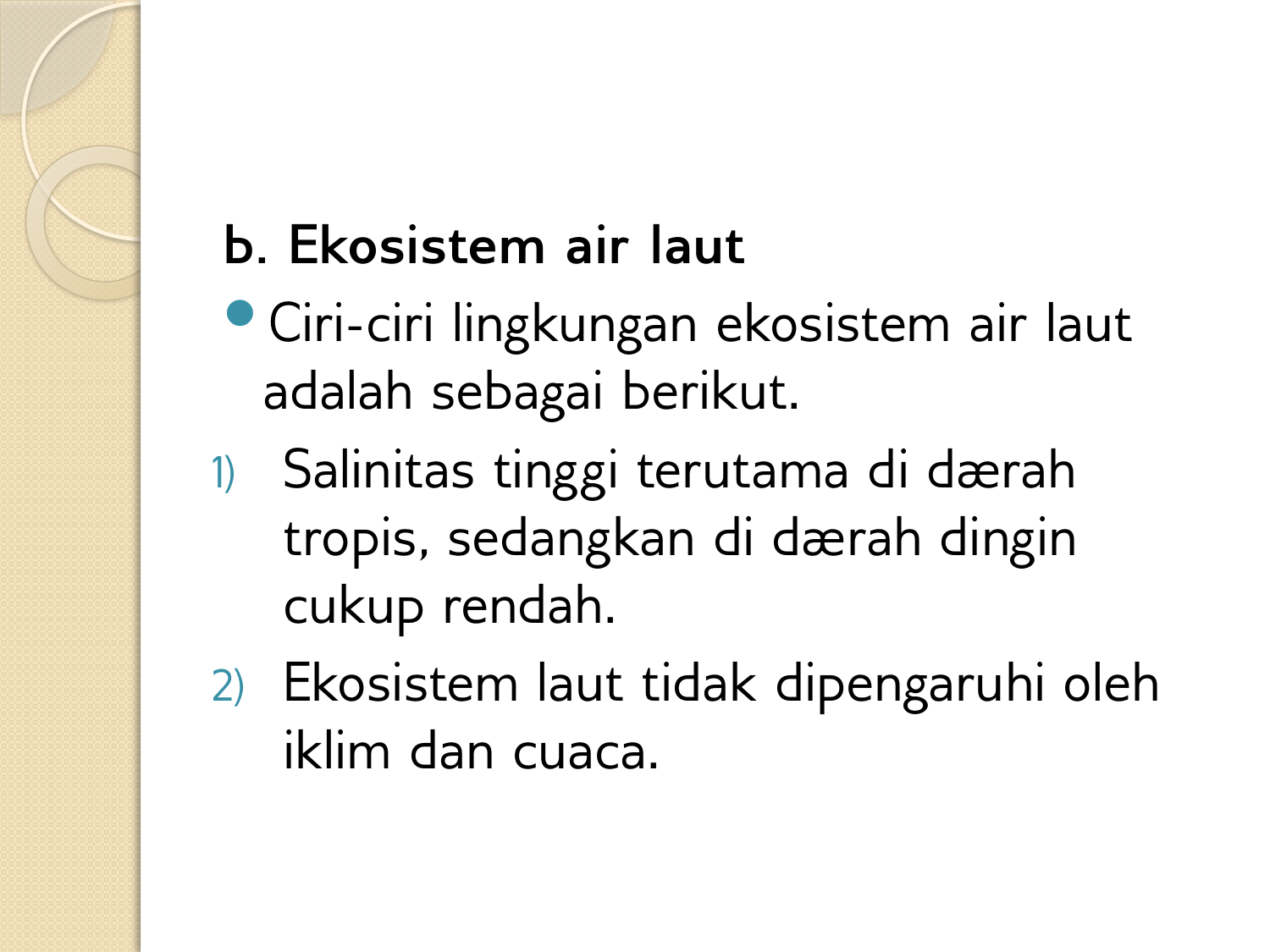

#
b. Ekosistem air laut
Ciri-ciri lingkungan ekosistem air laut adalah sebagai berikut.
Salinitas tinggi terutama di daerah tropis, sedangkan di daerah dingin cukup rendah.
Ekosistem laut tidak dipengaruhi oleh iklim dan cuaca.